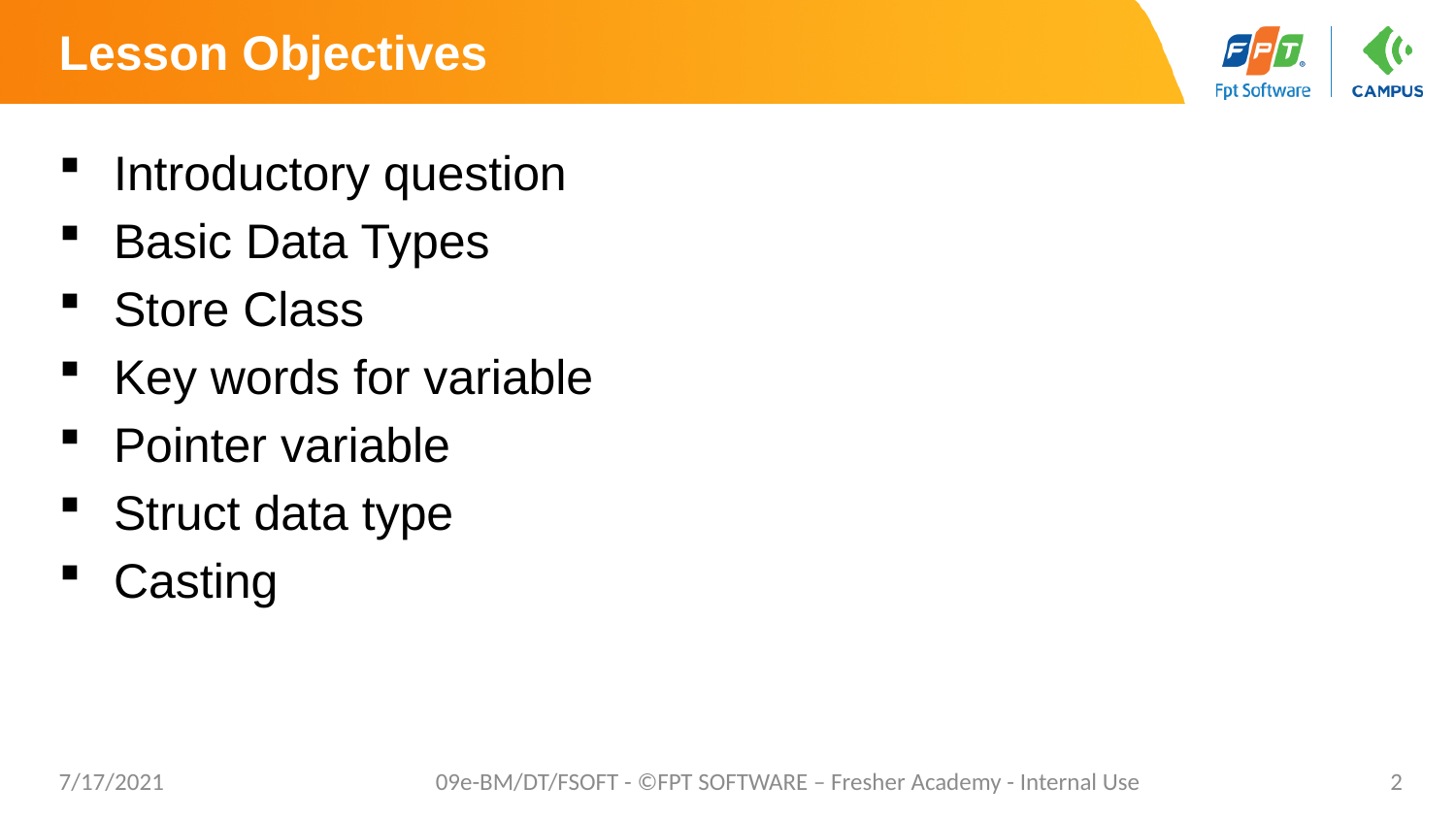

# Lesson Objectives
Introductory question
Basic Data Types
Store Class
Key words for variable
Pointer variable
Struct data type
Casting
7/17/2021
09e-BM/DT/FSOFT - ©FPT SOFTWARE – Fresher Academy - Internal Use
2